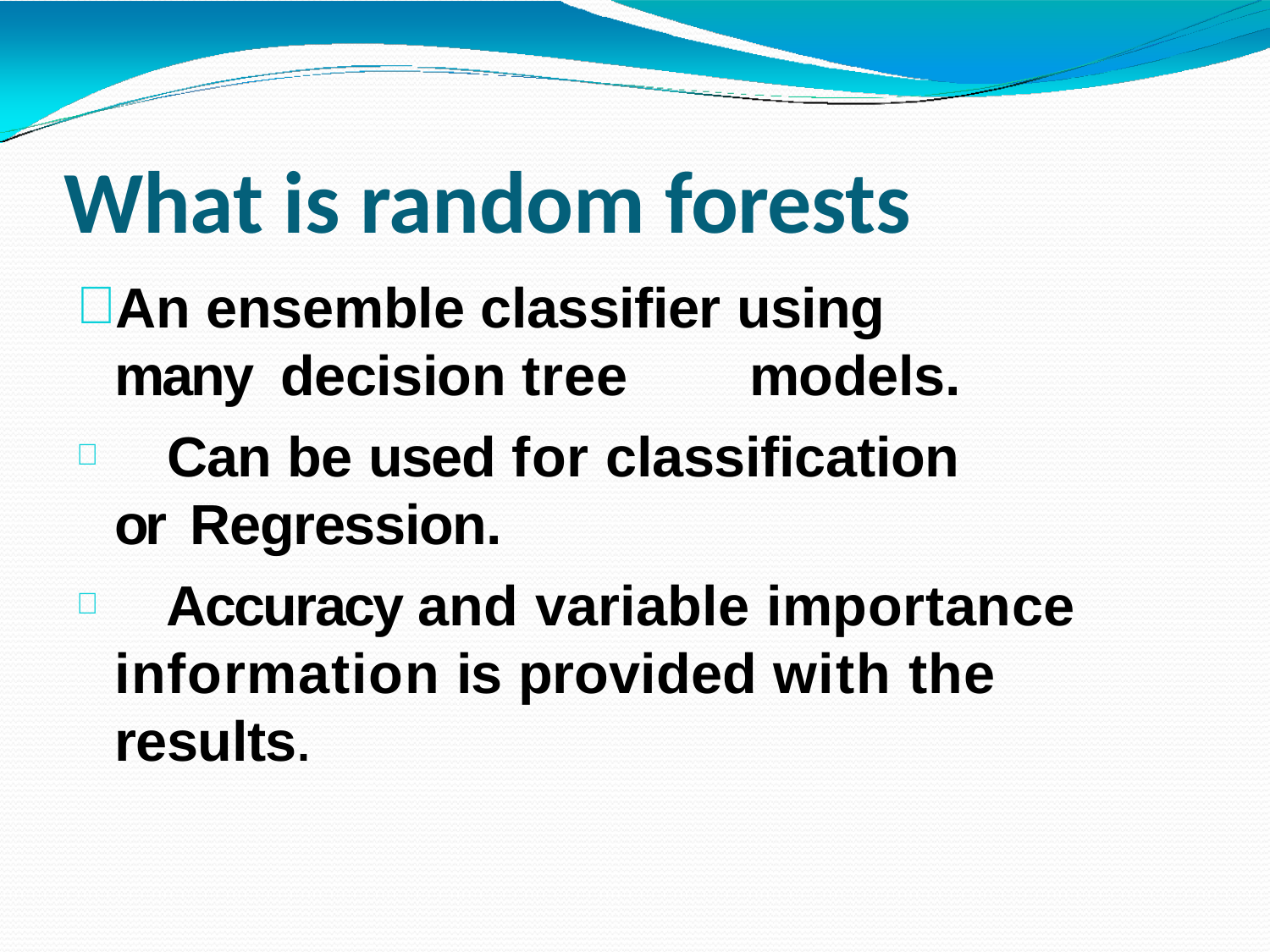

# What is random forests
An ensemble classifier using many  decision tree	models.
	Can be used for classification or  Regression.
	Accuracy and variable importance  information is provided with the results.